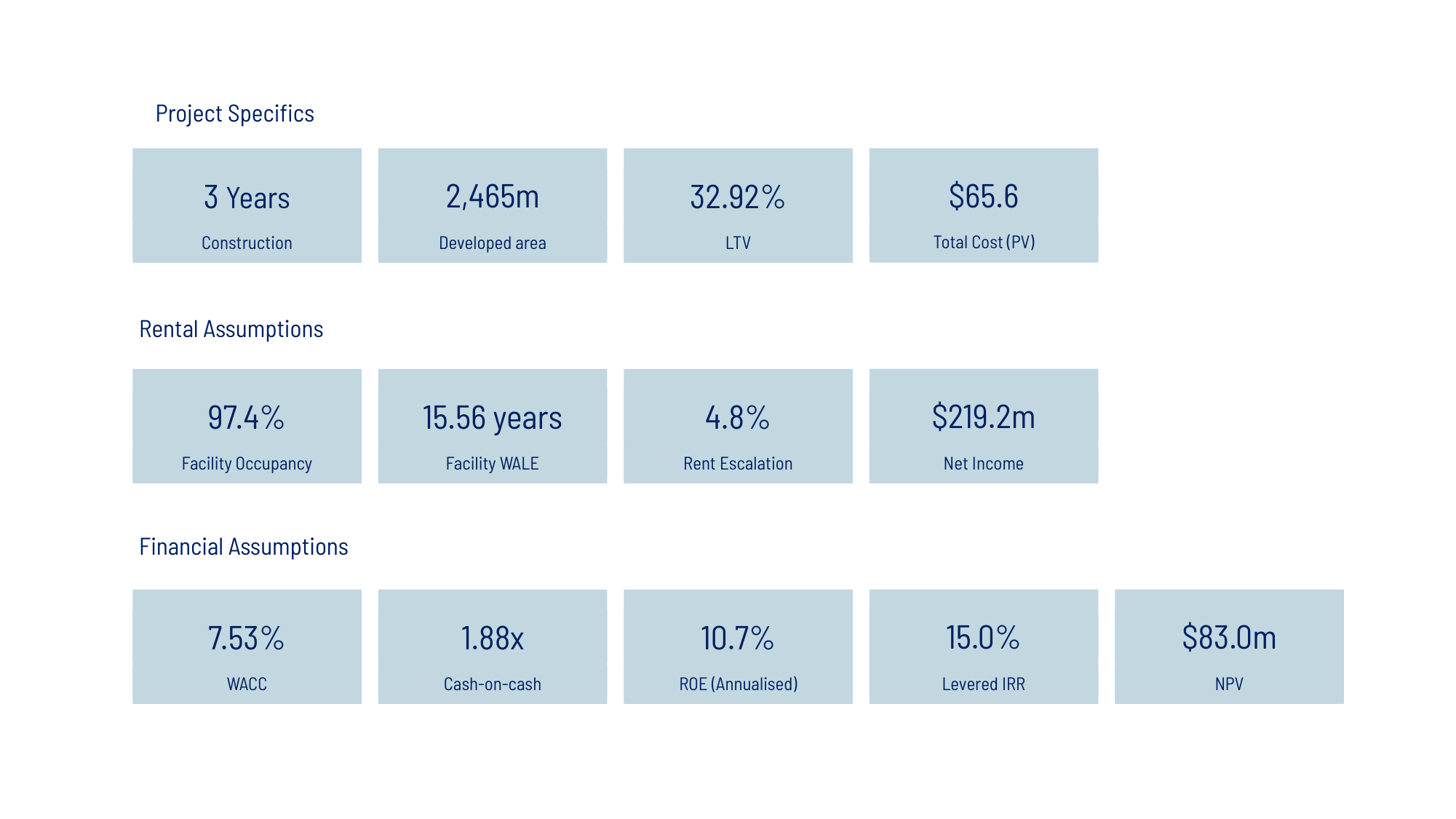

Project Specifics

2,465m
$65.6
32.92%
3 Years
Total Cost (PV)
Developed area
LTV
Construction
Rental Assumptions

$219.2m
15.56 years
4.8%
97.4%
Net Income
Facility WALE
Rent Escalation
Facility Occupancy
Financial Assumptions

15.0%
$83.0m
1.88x
10.7%
7.53%
Levered IRR
NPV
Cash-on-cash
ROE (Annualised)
WACC